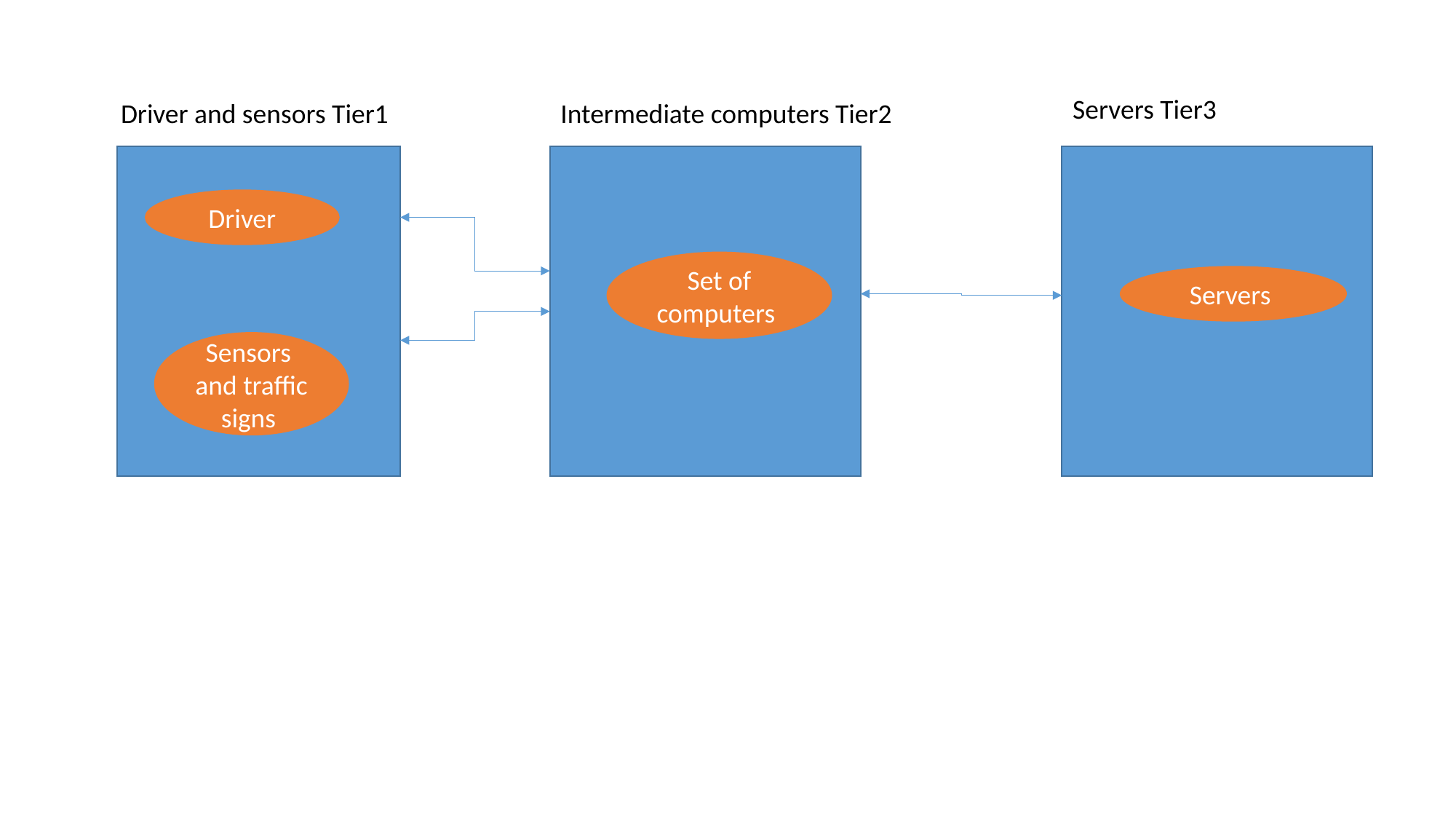

Servers Tier3
Driver and sensors Tier1
Intermediate computers Tier2

Driver
Set of computers
Servers
Sensors  and traffic signs